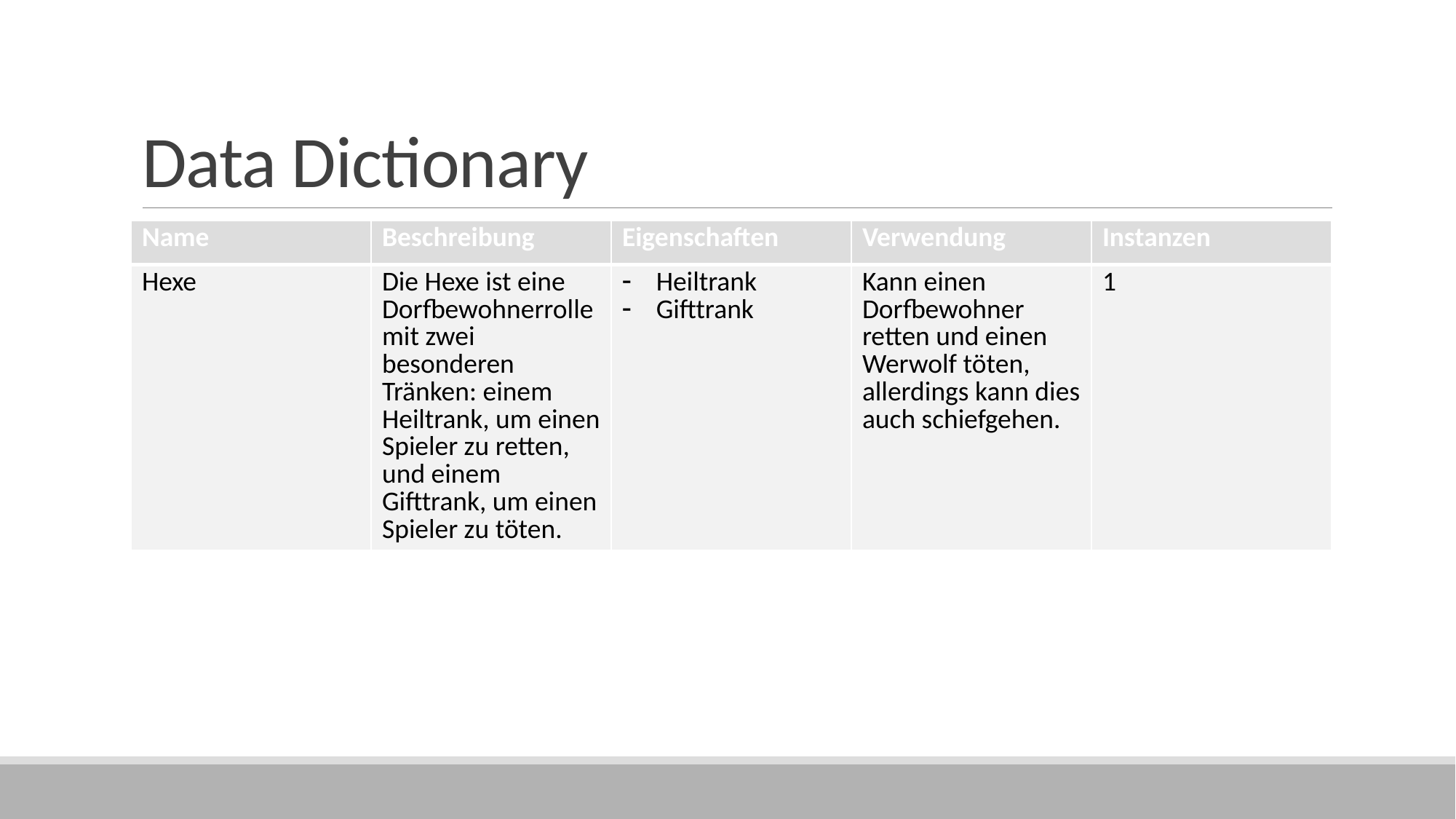

# Data Dictionary
| Name | Beschreibung | Eigenschaften | Verwendung | Instanzen |
| --- | --- | --- | --- | --- |
| Hexe | Die Hexe ist eine Dorfbewohnerrolle mit zwei besonderen Tränken: einem Heiltrank, um einen Spieler zu retten, und einem Gifttrank, um einen Spieler zu töten. | Heiltrank Gifttrank | Kann einen Dorfbewohner retten und einen Werwolf töten, allerdings kann dies auch schiefgehen. | 1 |